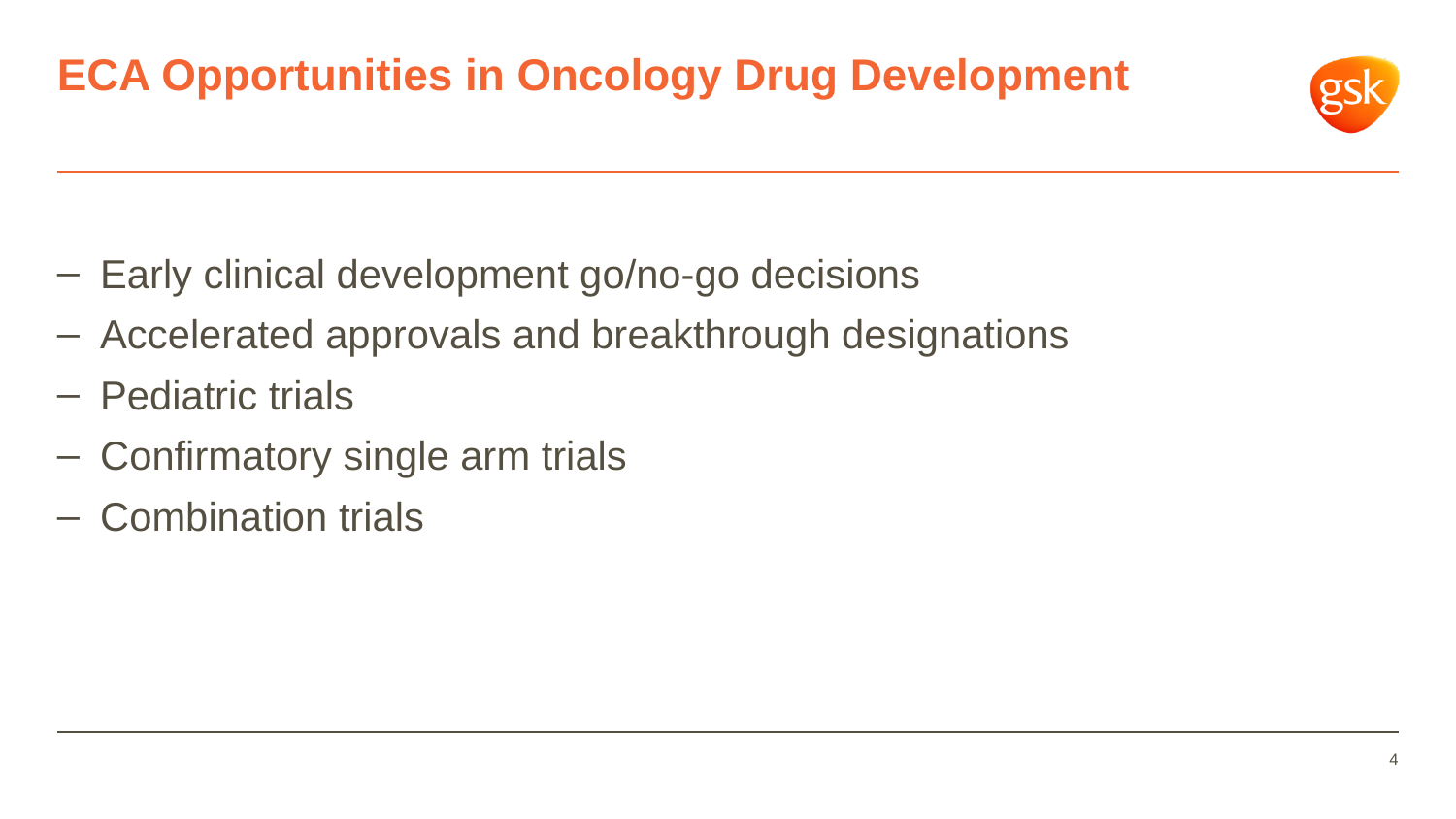

# ECA Opportunities in Oncology Drug Development

Early clinical development go/no-go decisions
Accelerated approvals and breakthrough designations
Pediatric trials
Confirmatory single arm trials
Combination trials

4